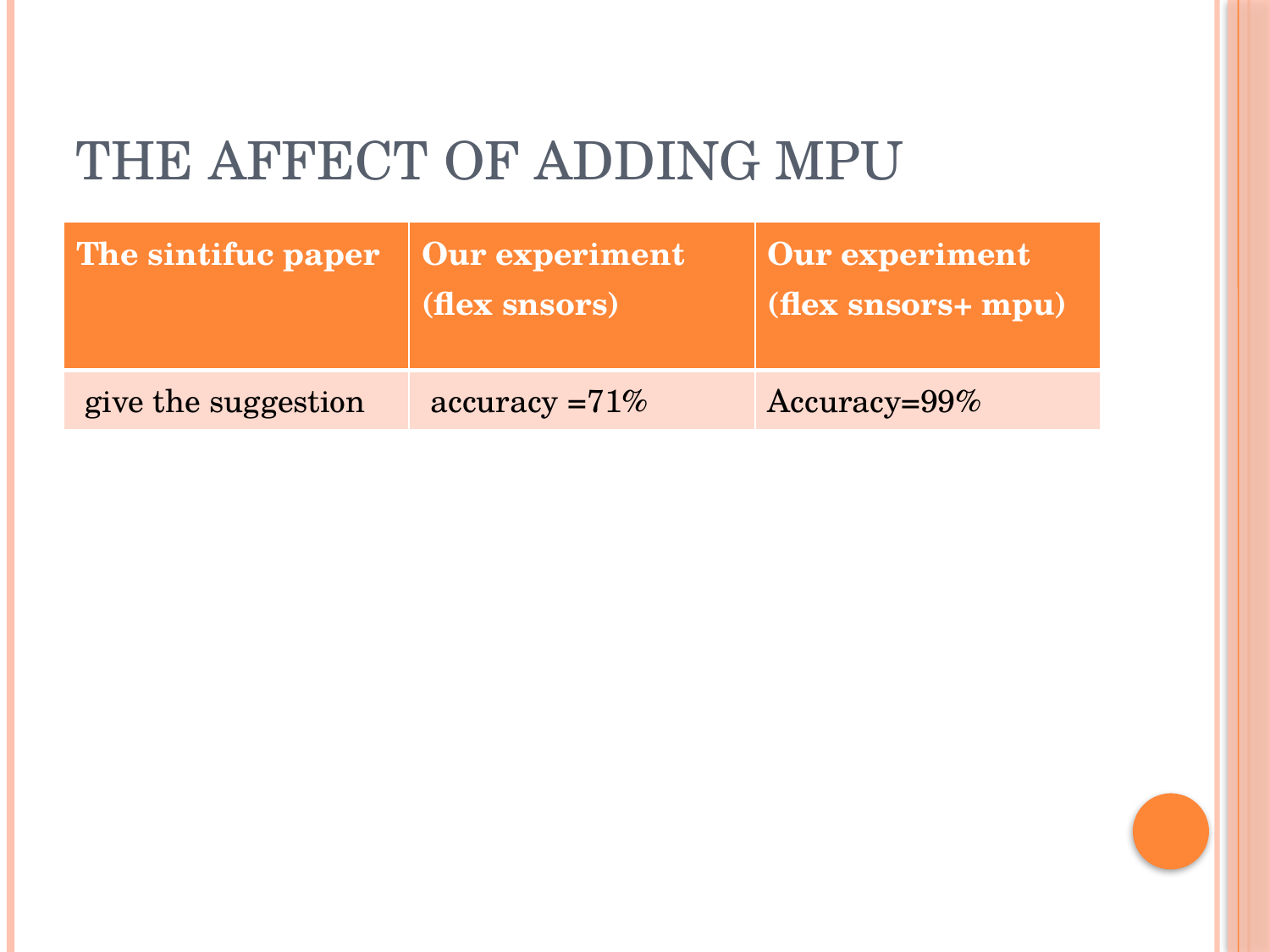

# The affect of adding mpu
| The sintifuc paper | Our experiment (flex snsors) | Our experiment (flex snsors+ mpu) |
| --- | --- | --- |
| give the suggestion | accuracy =71% | Accuracy=99% |